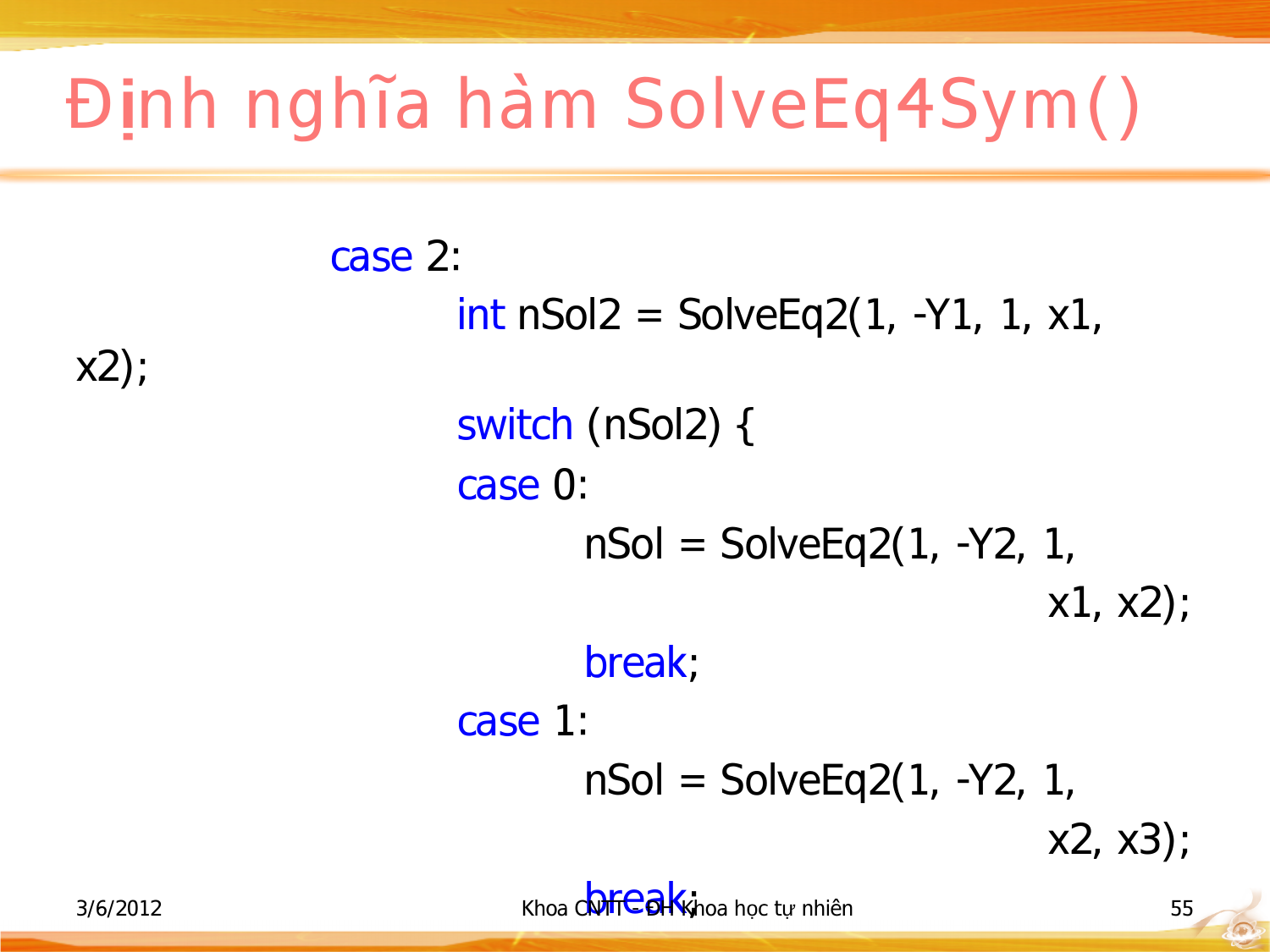

# Định nghĩa hàm SolveEq4Sym()
		case 2:
			int nSol2 = SolveEq2(1, -Y1, 1, x1, x2);
			switch (nSol2) {
			case 0:
				nSol = SolveEq2(1, -Y2, 1,
x1, x2);
				break;
			case 1:
				nSol = SolveEq2(1, -Y2, 1,
x2, x3);
				break;
3/6/2012
Khoa CNTT - ĐH Khoa học tự nhiên
55